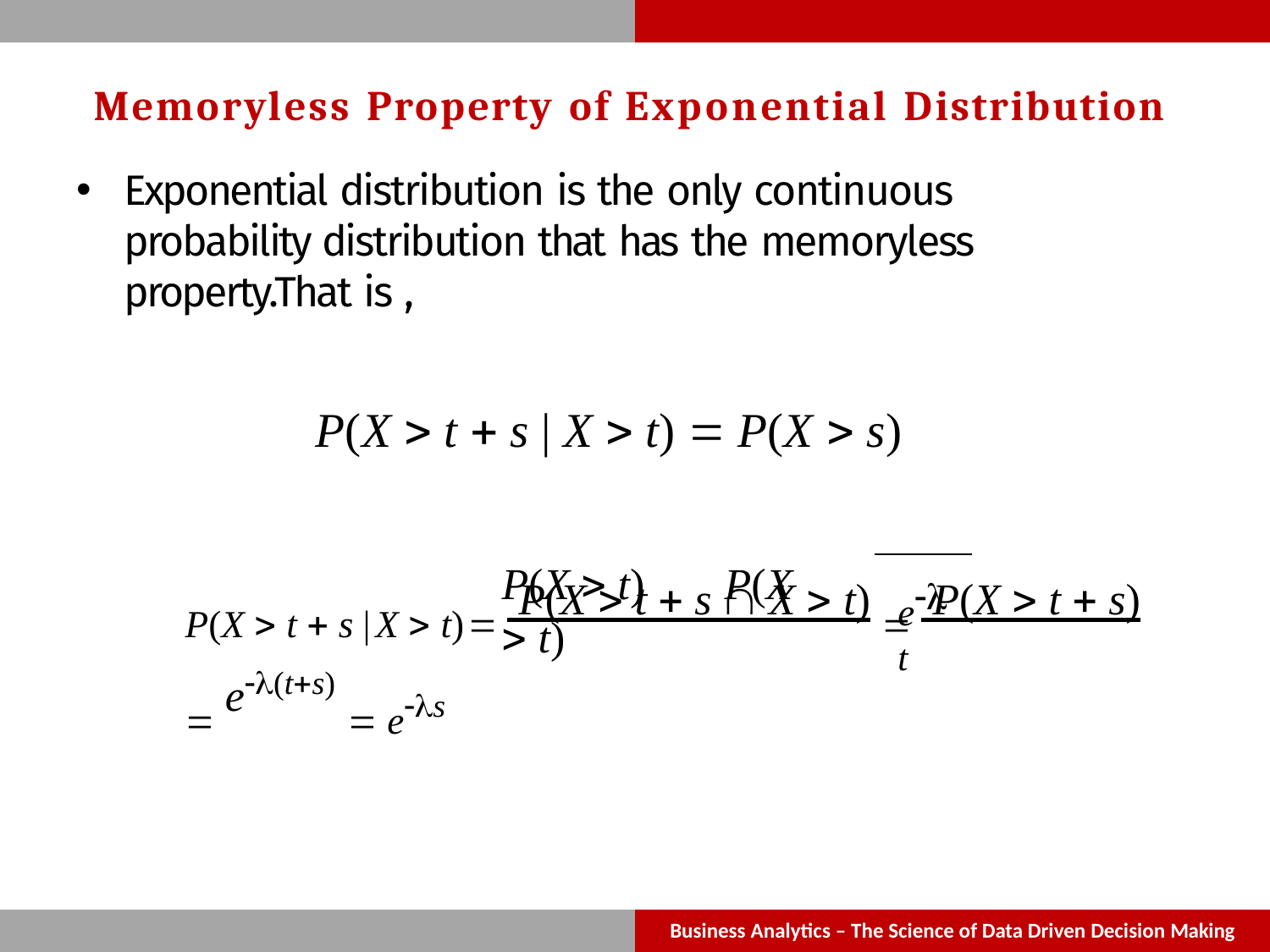

Memoryless Property of Exponential Distribution
Exponential distribution is the only continuous probability distribution that has the memoryless property.That is ,

P(X > t + s | X > t) = P(X > s)

P(X > t + s | X > t) =  P(X > t + s ∩ X > t) =  P(X > t + s) = e−λ(t+s) = e−λs
e−λt
P(X > t)	P(X > t)

Business Analytics – The Science of Data Driven Decision Making